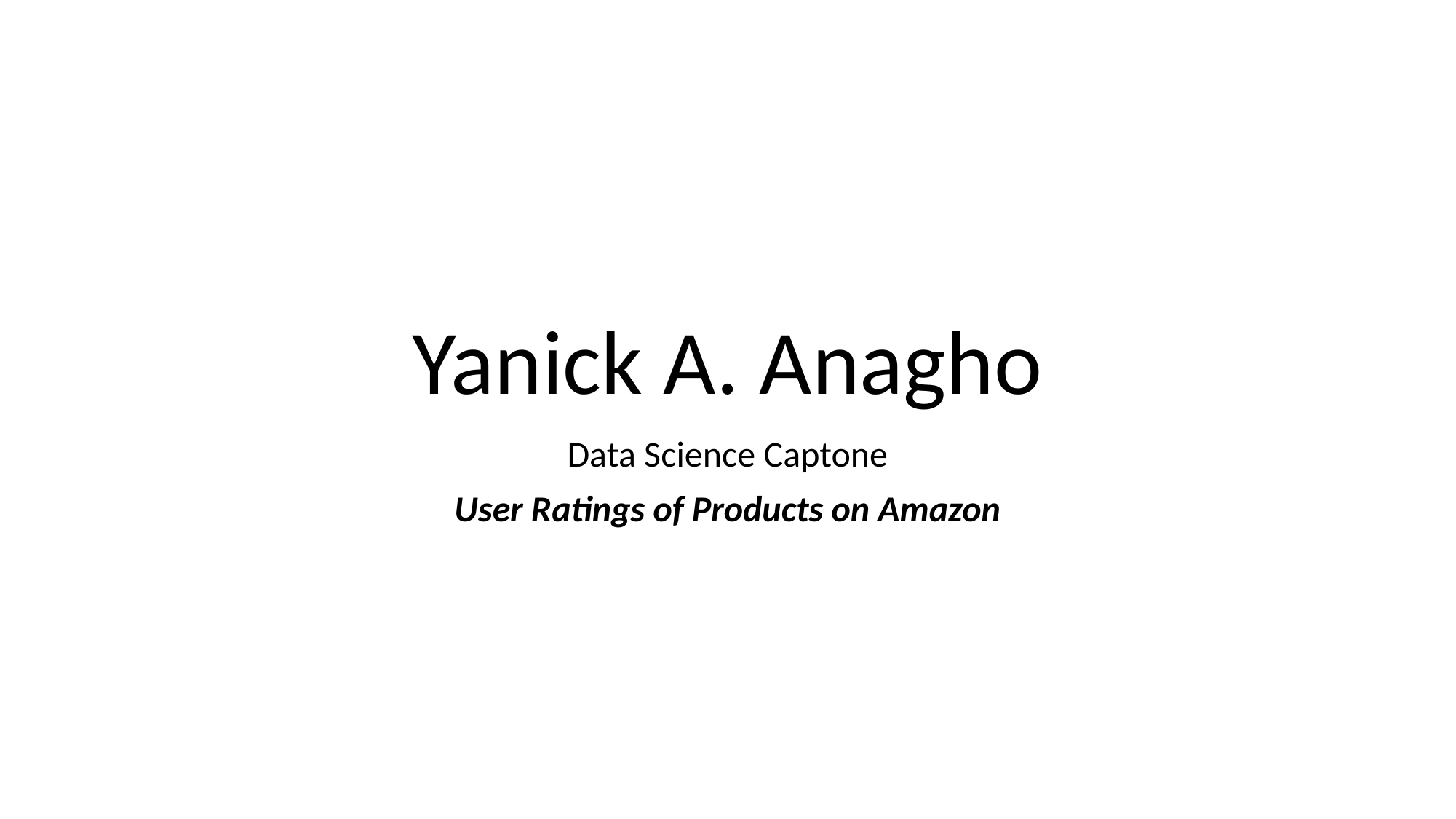

# Yanick A. Anagho
Data Science Captone
User Ratings of Products on Amazon